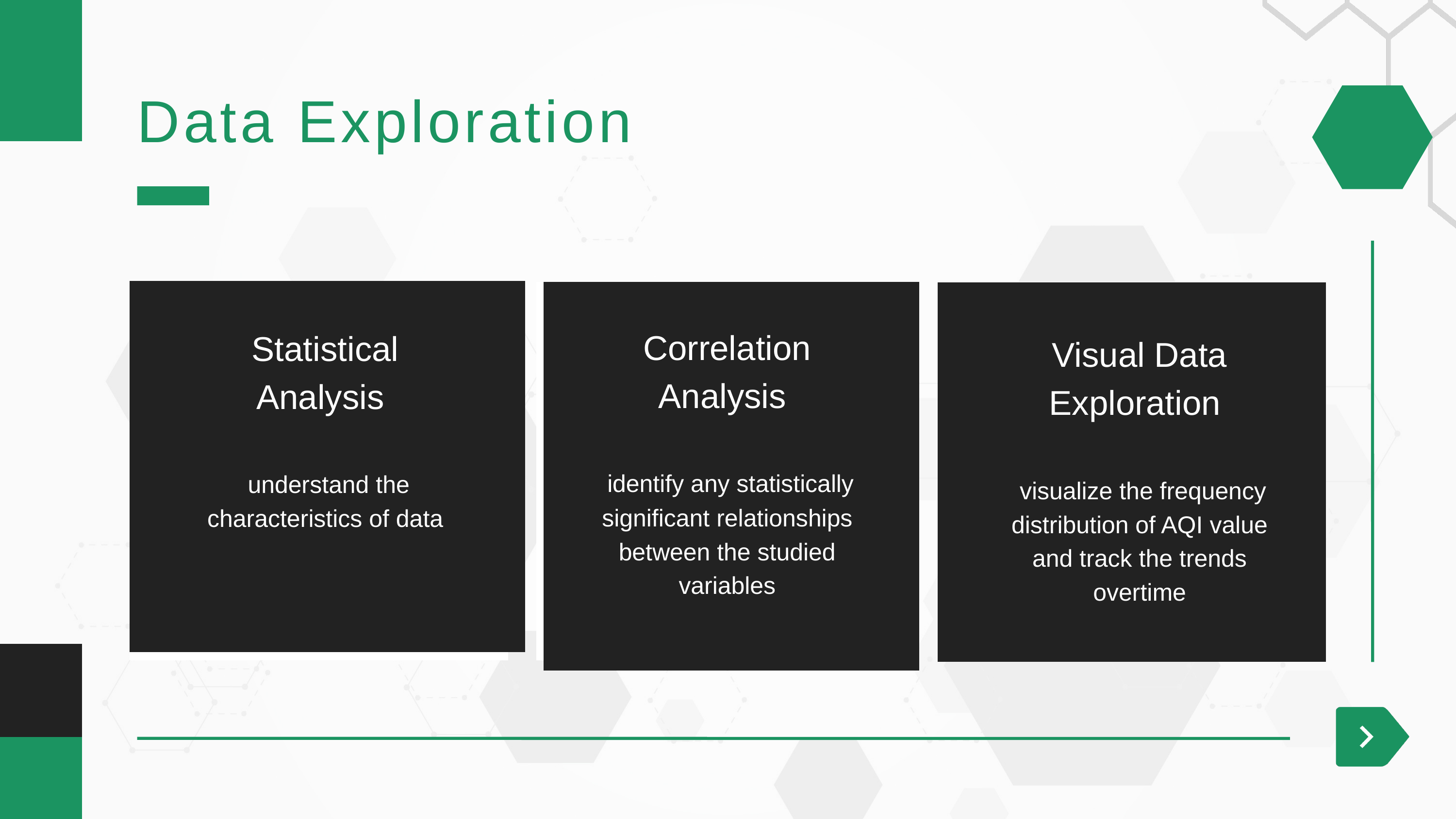

Data Exploration

Correlation Analysis

 identify any statistically significant relationships between the studied variables
Statistical Analysis

 understand the characteristics of data
Visual Data Exploration

 visualize the frequency distribution of AQI value and track the trends overtime